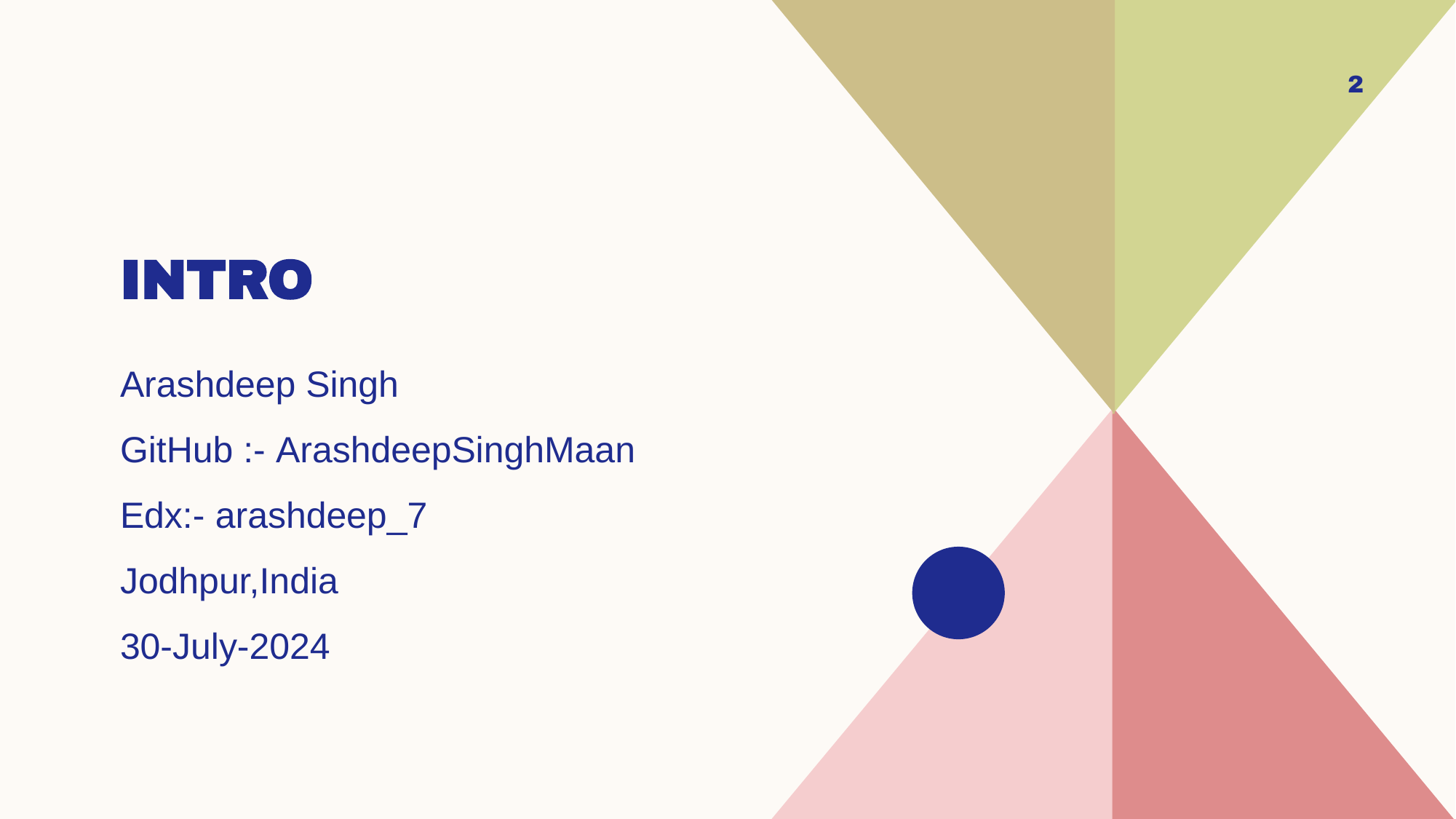

2
# Intro
Arashdeep Singh
GitHub :- ArashdeepSinghMaan
Edx:- arashdeep_7
Jodhpur,India
30-July-2024